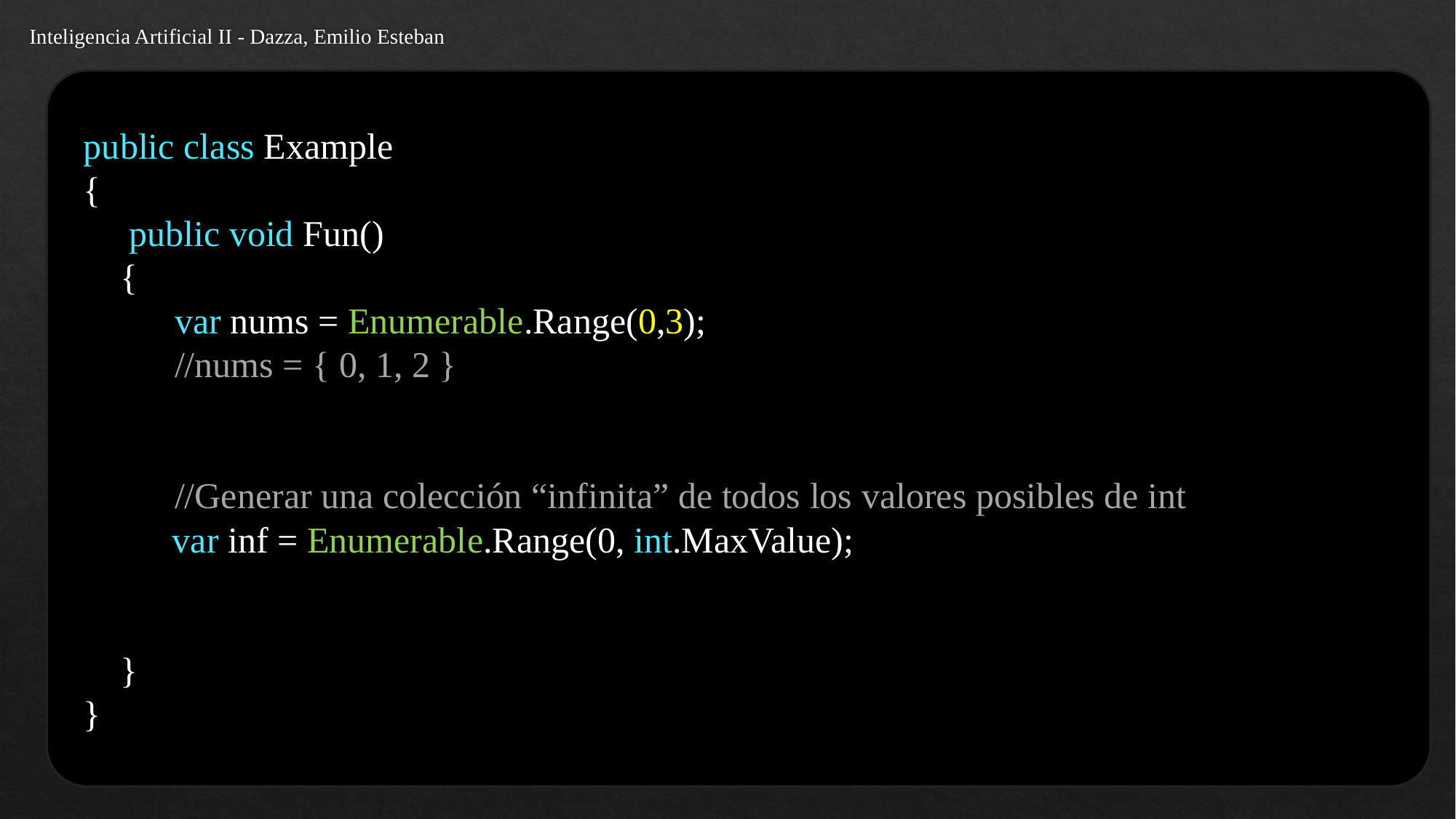

Inteligencia Artificial II - Dazza, Emilio Esteban

public class Example
{
     public void Fun()
    {
          var nums = Enumerable.Range(0,3);
          //nums = { 0, 1, 2 }

          //Generar una colección “infinita” de todos los valores posibles de int

    }
}
var inf = Enumerable.Range(0, int.MaxValue);